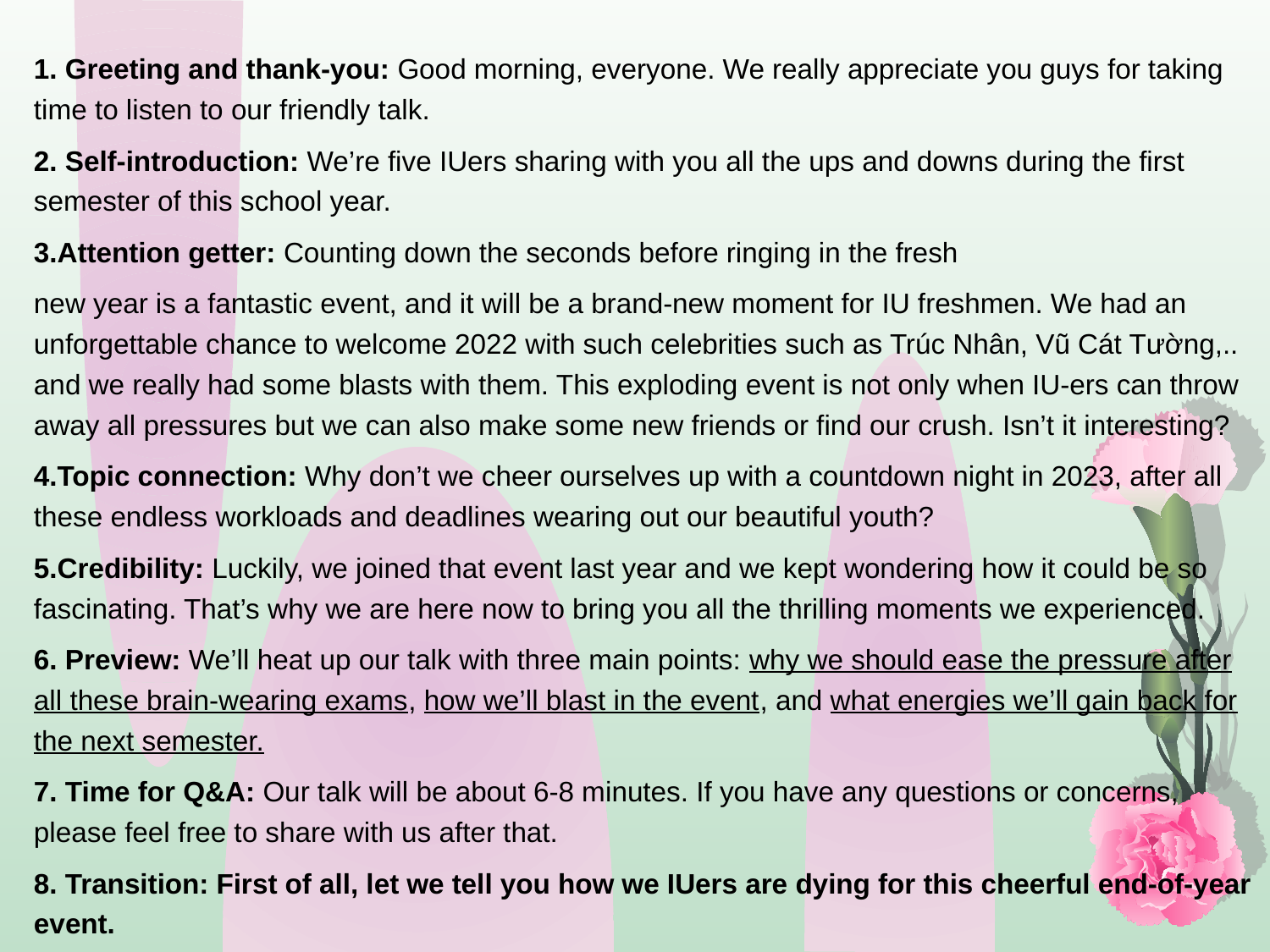

1. Greeting and thank-you: Good morning, everyone. We really appreciate you guys for taking time to listen to our friendly talk.
2. Self-introduction: We’re five IUers sharing with you all the ups and downs during the first semester of this school year.
3.Attention getter: Counting down the seconds before ringing in the fresh
new year is a fantastic event, and it will be a brand-new moment for IU freshmen. We had an unforgettable chance to welcome 2022 with such celebrities such as Trúc Nhân, Vũ Cát Tường,.. and we really had some blasts with them. This exploding event is not only when IU-ers can throw away all pressures but we can also make some new friends or find our crush. Isn’t it interesting?
4.Topic connection: Why don’t we cheer ourselves up with a countdown night in 2023, after all these endless workloads and deadlines wearing out our beautiful youth?
5.Credibility: Luckily, we joined that event last year and we kept wondering how it could be so fascinating. That’s why we are here now to bring you all the thrilling moments we experienced.
6. Preview: We’ll heat up our talk with three main points: why we should ease the pressure after all these brain-wearing exams, how we’ll blast in the event, and what energies we’ll gain back for the next semester.
7. Time for Q&A: Our talk will be about 6-8 minutes. If you have any questions or concerns, please feel free to share with us after that.
8. Transition: First of all, let we tell you how we IUers are dying for this cheerful end-of-year event.